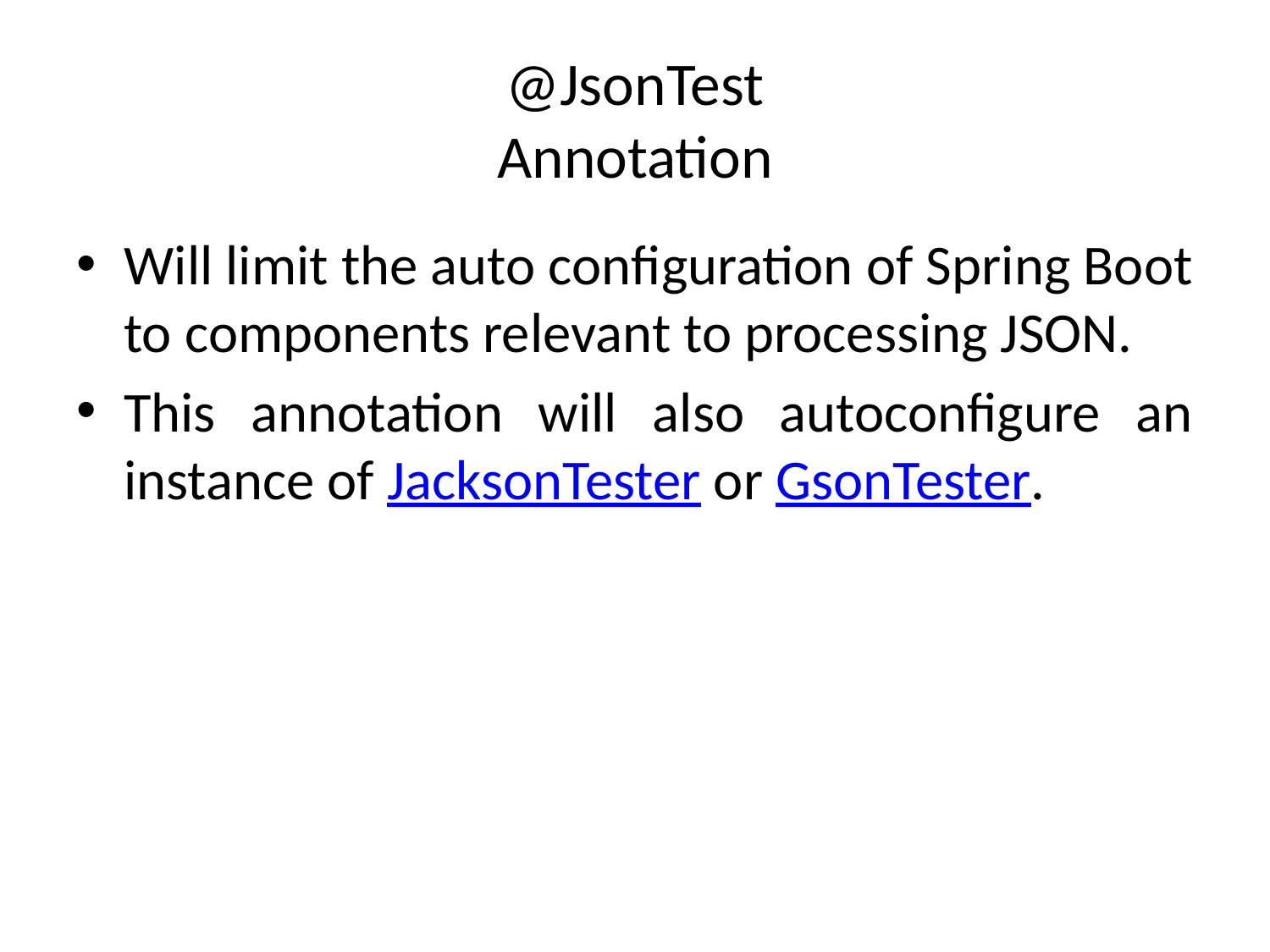

# @JsonTest Annotation
Will limit the auto configuration of Spring Boot to components relevant to processing JSON.
This annotation will also autoconfigure an instance of JacksonTester or GsonTester.